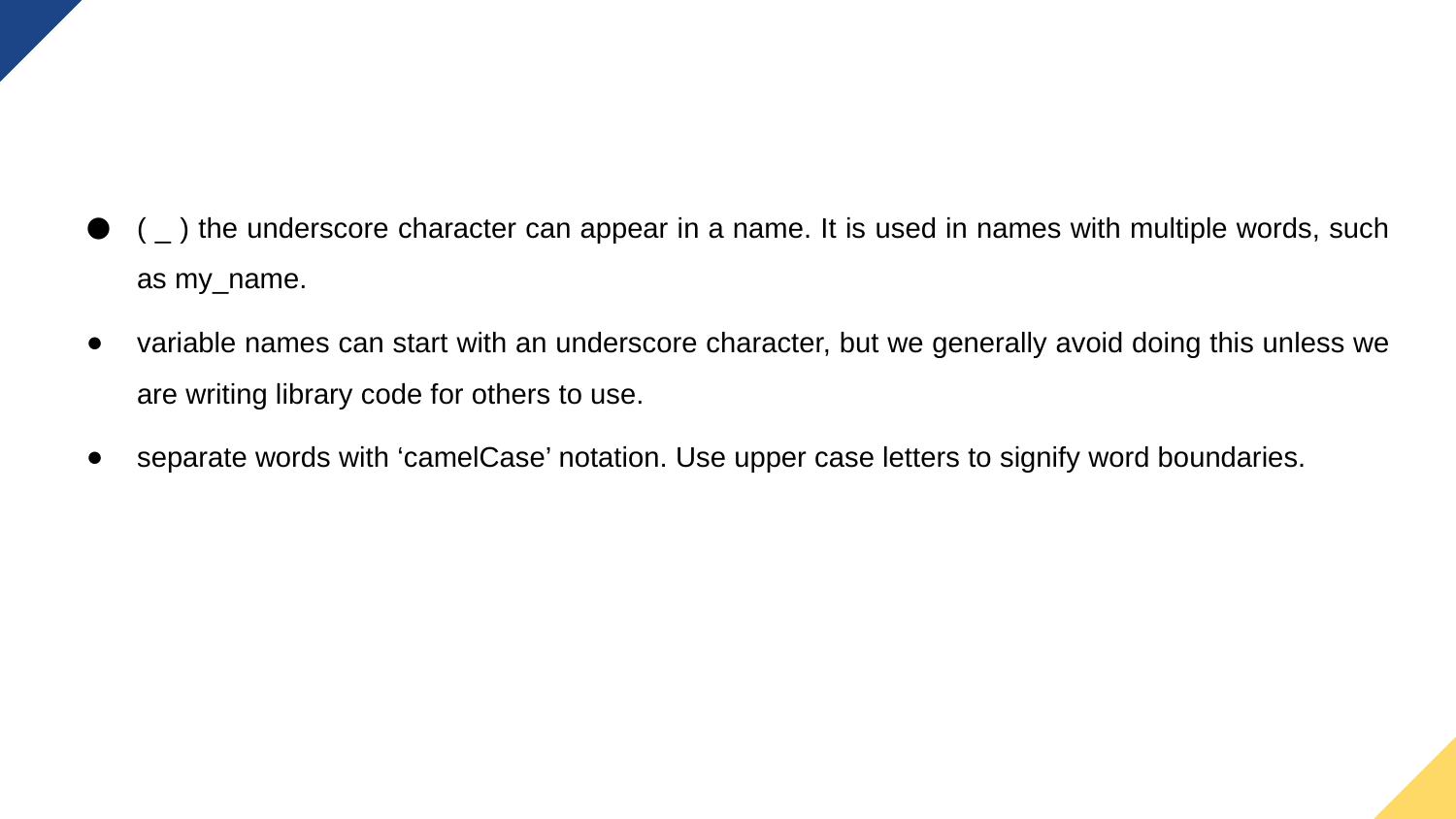

( _ ) the underscore character can appear in a name. It is used in names with multiple words, such as my_name.
variable names can start with an underscore character, but we generally avoid doing this unless we are writing library code for others to use.
separate words with ‘camelCase’ notation. Use upper case letters to signify word boundaries.